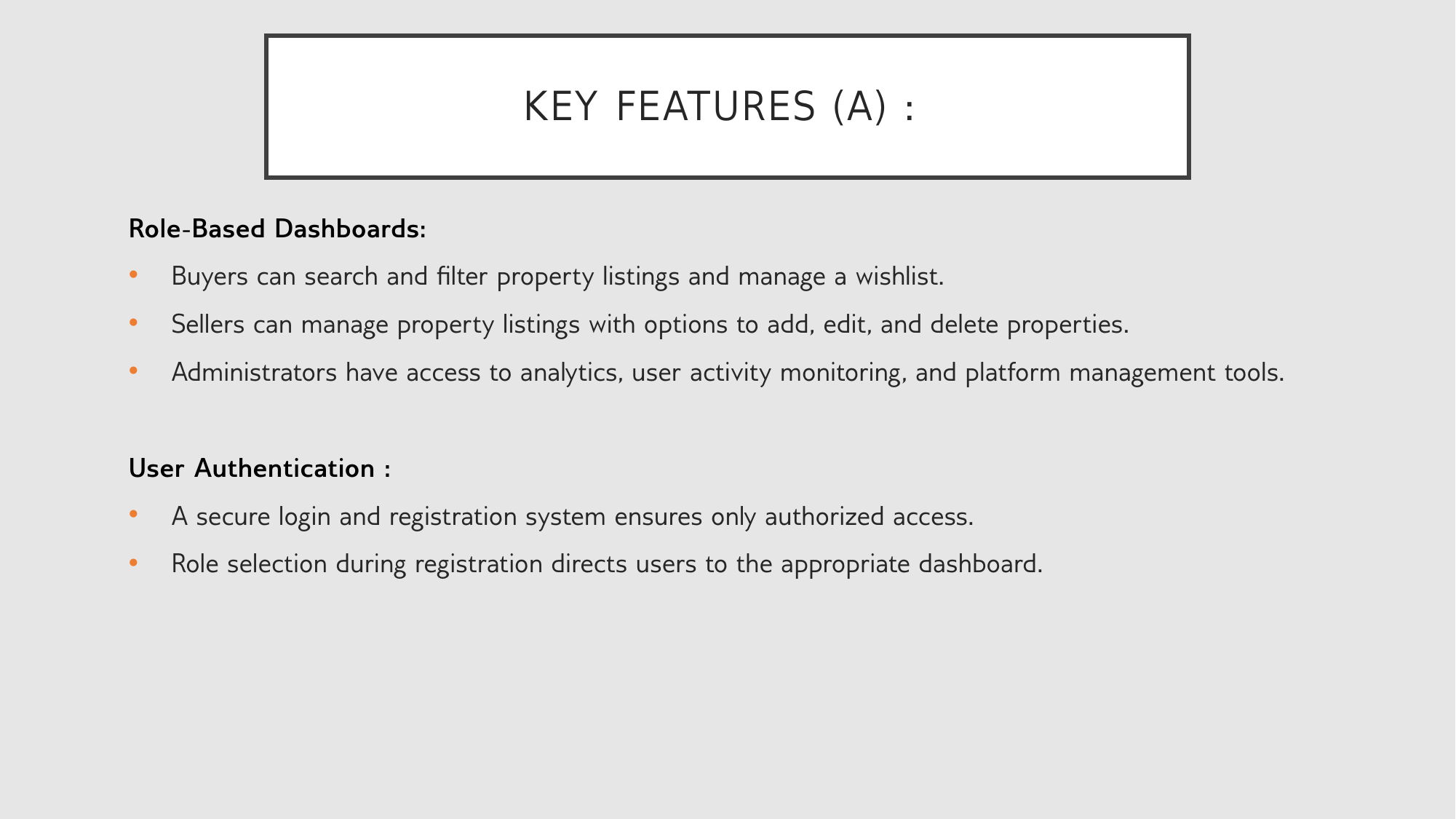

# KEY FEATURES (A) :
Role-Based Dashboards:
Buyers can search and filter property listings and manage a wishlist.
Sellers can manage property listings with options to add, edit, and delete properties.
Administrators have access to analytics, user activity monitoring, and platform management tools.

User Authentication :
A secure login and registration system ensures only authorized access.
Role selection during registration directs users to the appropriate dashboard.